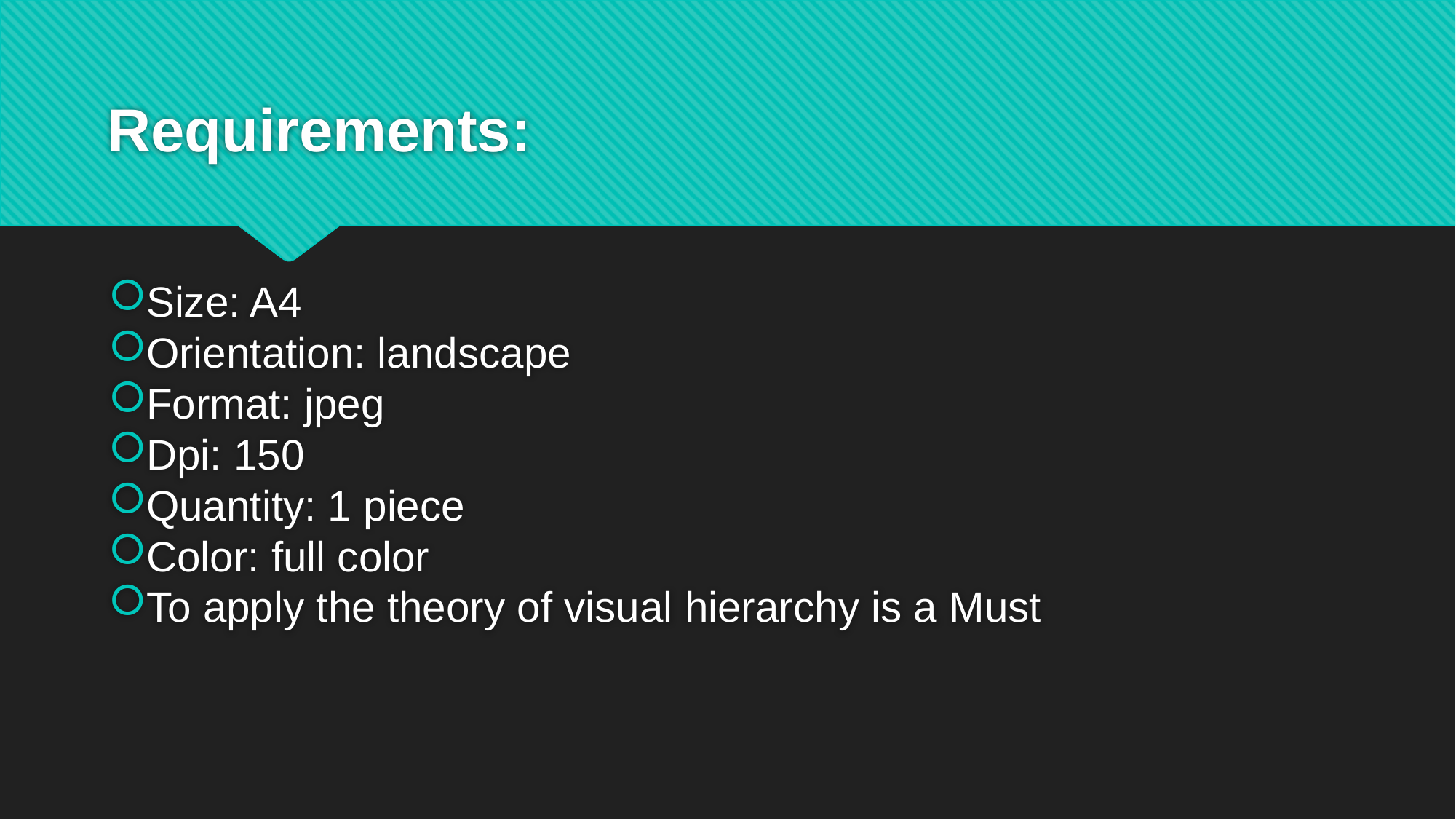

# Requirements:
Size: A4
Orientation: landscape
Format: jpeg
Dpi: 150
Quantity: 1 piece
Color: full color
To apply the theory of visual hierarchy is a Must